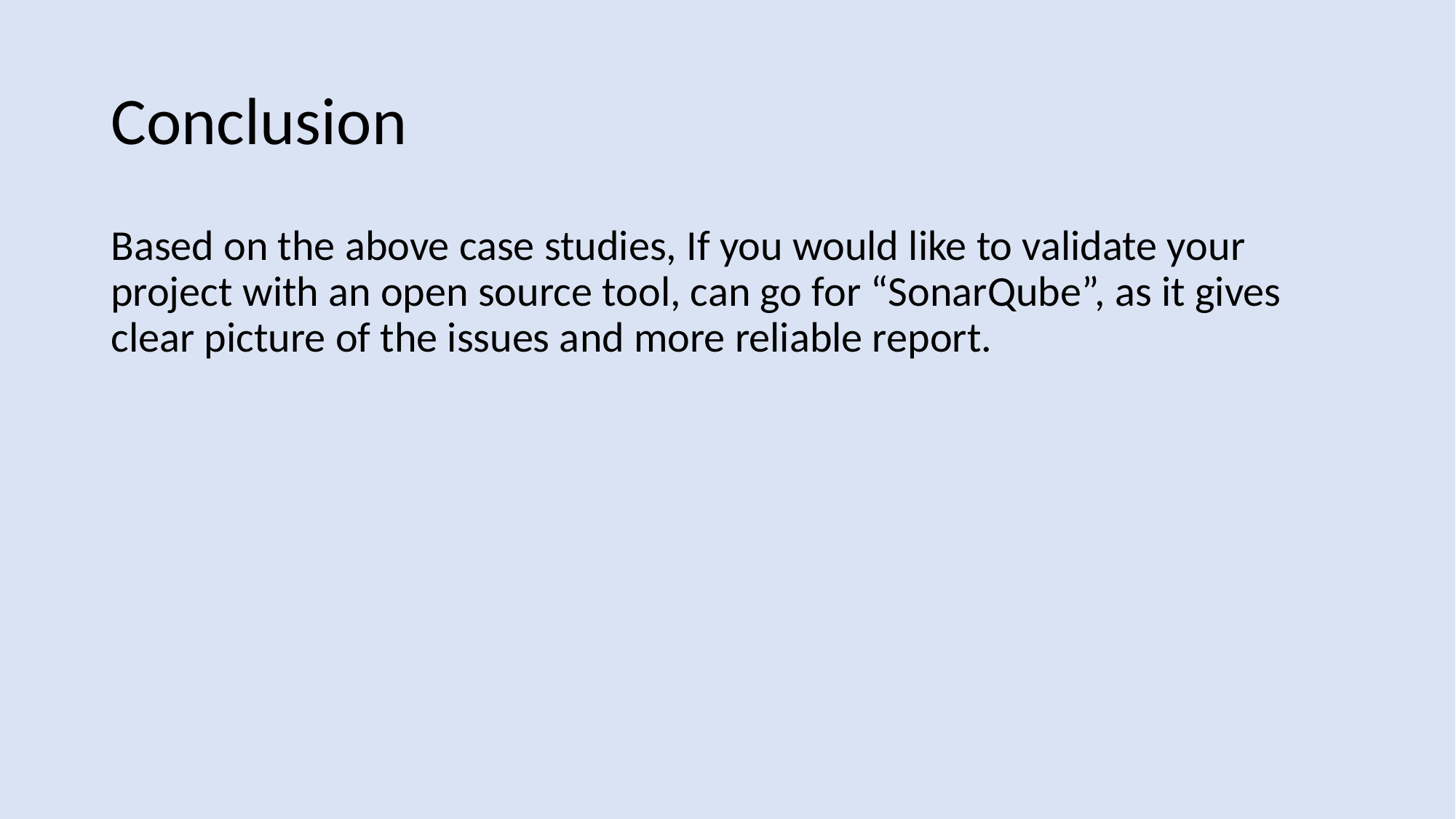

# Conclusion
Based on the above case studies, If you would like to validate your project with an open source tool, can go for “SonarQube”, as it gives clear picture of the issues and more reliable report.